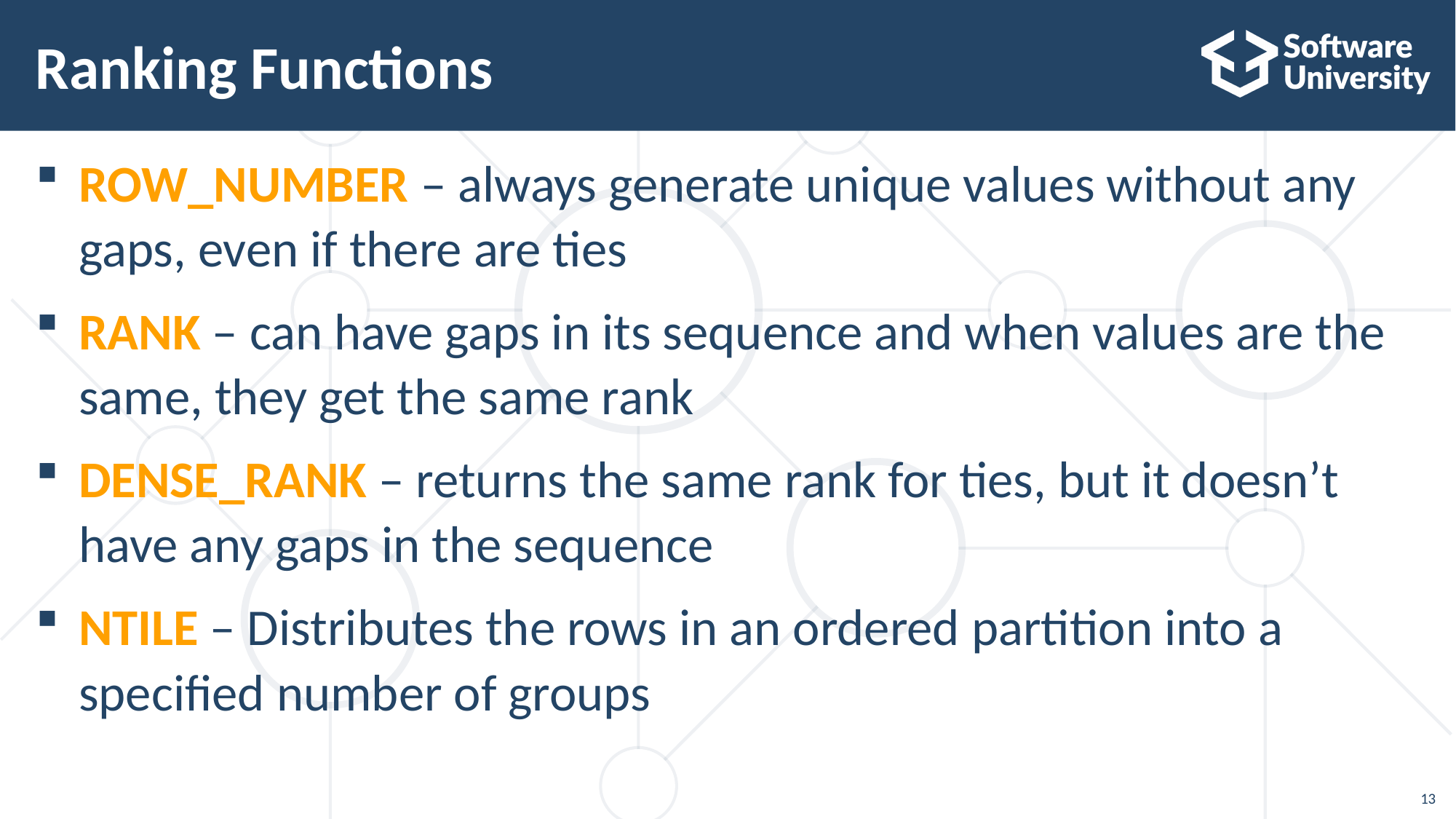

# Ranking Functions
ROW_NUMBER – always generate unique values without any   gaps, even if there are ties
RANK – can have gaps in its sequence and when values are the same, they get the same rank
DENSE_RANK – returns the same rank for ties, but it doesn’t    have any gaps in the sequence
NTILE – Distributes the rows in an ordered partition into a specified number of groups

13